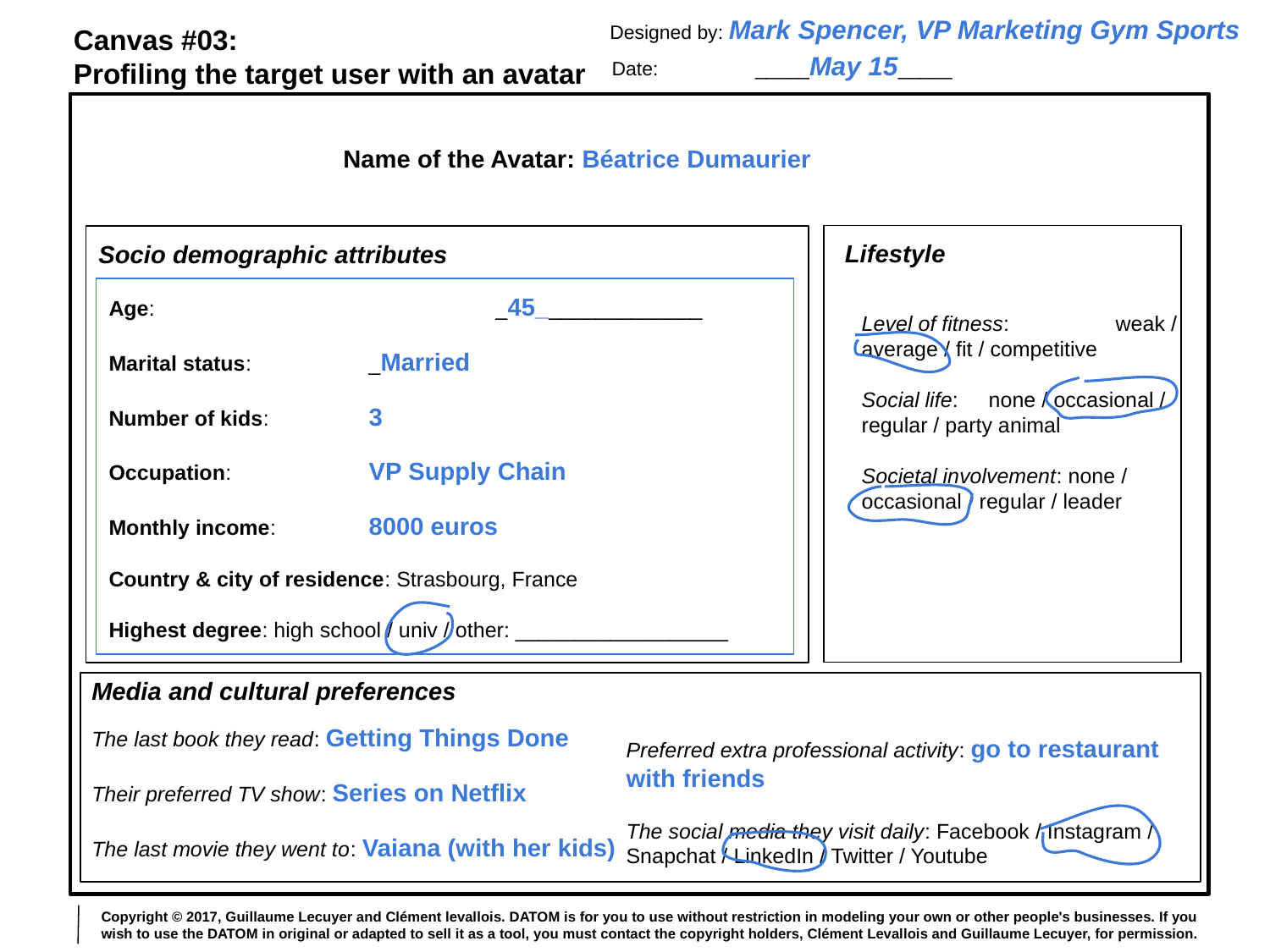

Designed by: Mark Spencer, VP Marketing Gym Sports
Canvas #03:
Profiling the target user with an avatar

Date: 	   _____May 15_____

Name of the Avatar: Béatrice Dumaurier

Lifestyle

Socio demographic attributes
Age: 			 _45______________

Marital status: 	 _Married

Number of kids: 	 3

Occupation: 	 VP Supply Chain

Monthly income:	 8000 euros

Country & city of residence: Strasbourg, France

Highest degree: high school / univ / other: __________________
Level of fitness: 	weak / average / fit / competitive

Social life: 	none / occasional / regular / party animal

Societal involvement: none / occasional / regular / leader

Media and cultural preferences

Preferred extra professional activity: go to restaurant with friends

The social media they visit daily: Facebook / Instagram / Snapchat / LinkedIn / Twitter / Youtube

The last book they read: Getting Things Done

Their preferred TV show: Series on Netflix

The last movie they went to: Vaiana (with her kids)

Copyright © 2017, Guillaume Lecuyer and Clément levallois. DATOM is for you to use without restriction in modeling your own or other people's businesses. If you wish to use the DATOM in original or adapted to sell it as a tool, you must contact the copyright holders, Clément Levallois and Guillaume Lecuyer, for permission.